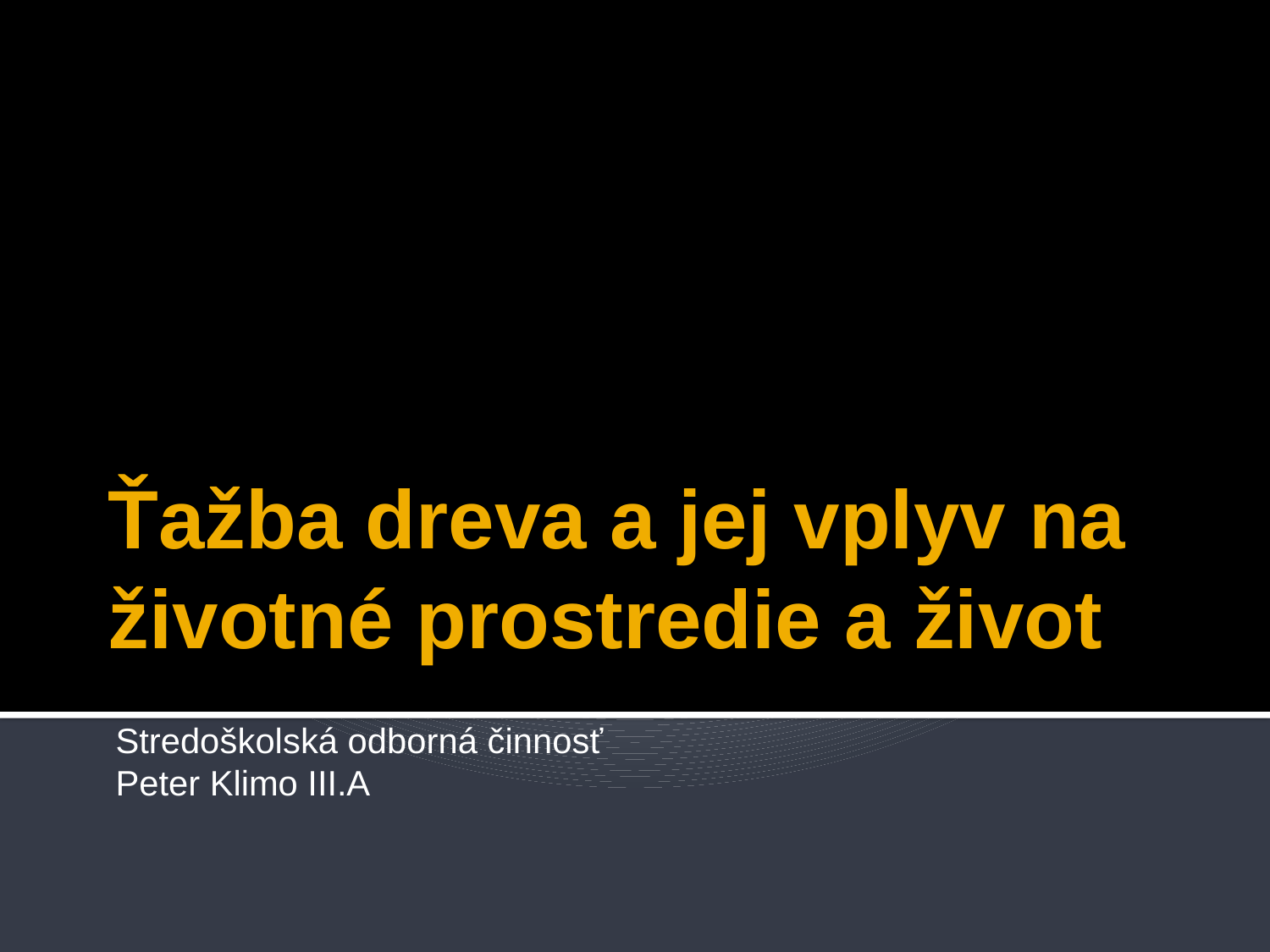

# Ťažba dreva a jej vplyv na životné prostredie a život
Stredoškolská odborná činnosť
Peter Klimo III.A